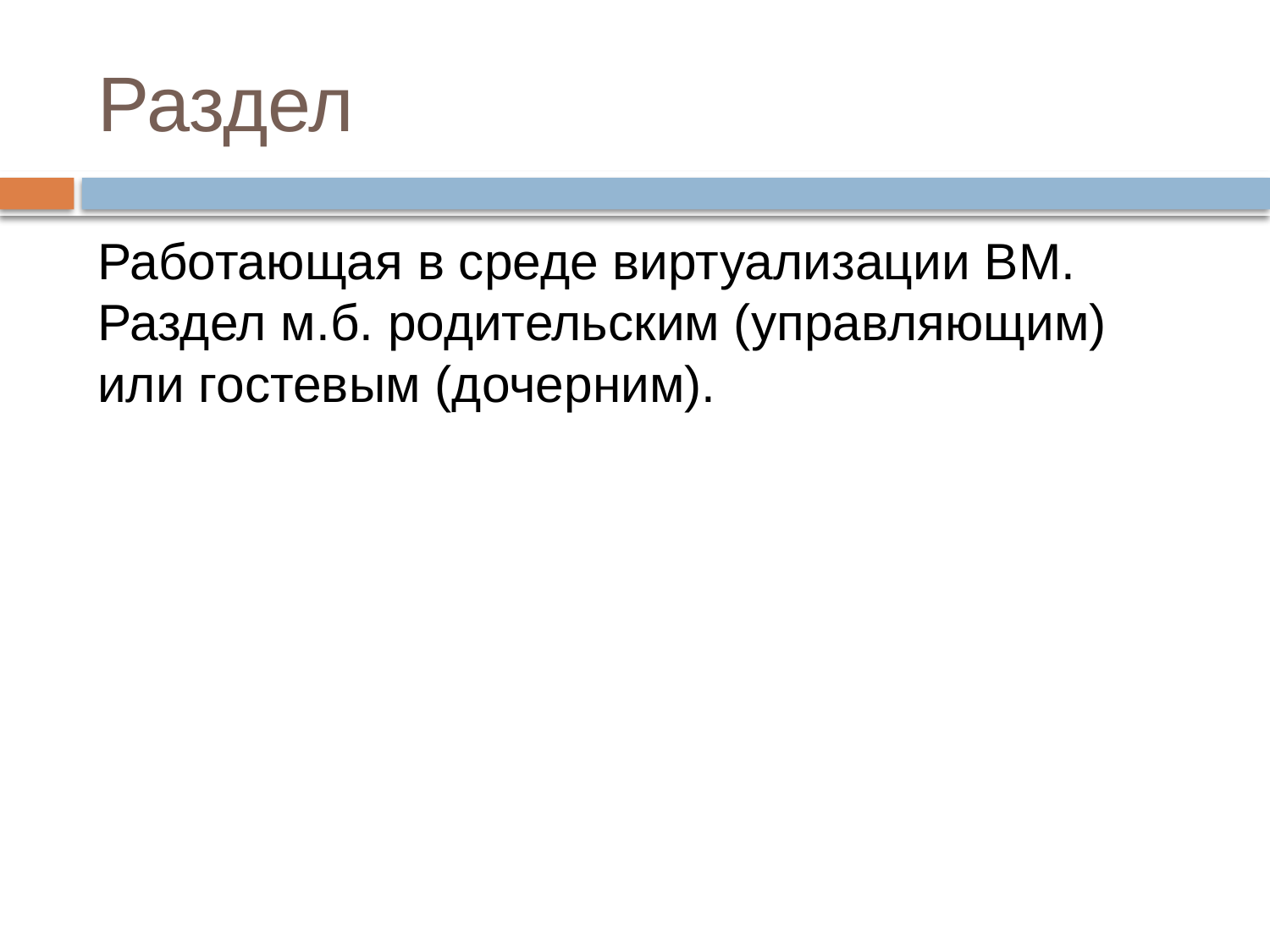

# Раздел
Работающая в среде виртуализации ВМ. Раздел м.б. родительским (управляющим) или гостевым (дочерним).